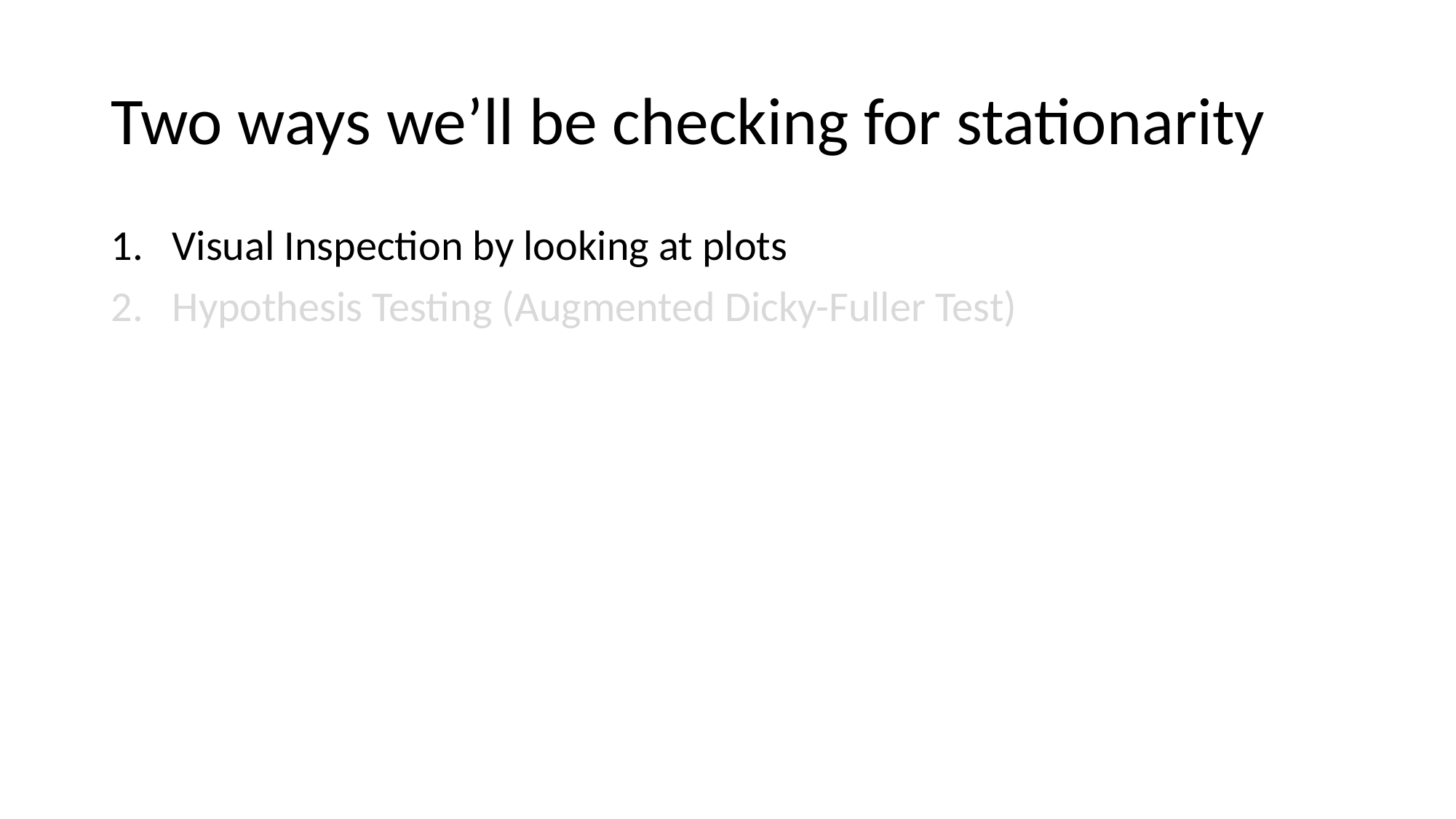

# Two ways we’ll be checking for stationarity
Visual Inspection by looking at plots
Hypothesis Testing (Augmented Dicky-Fuller Test)